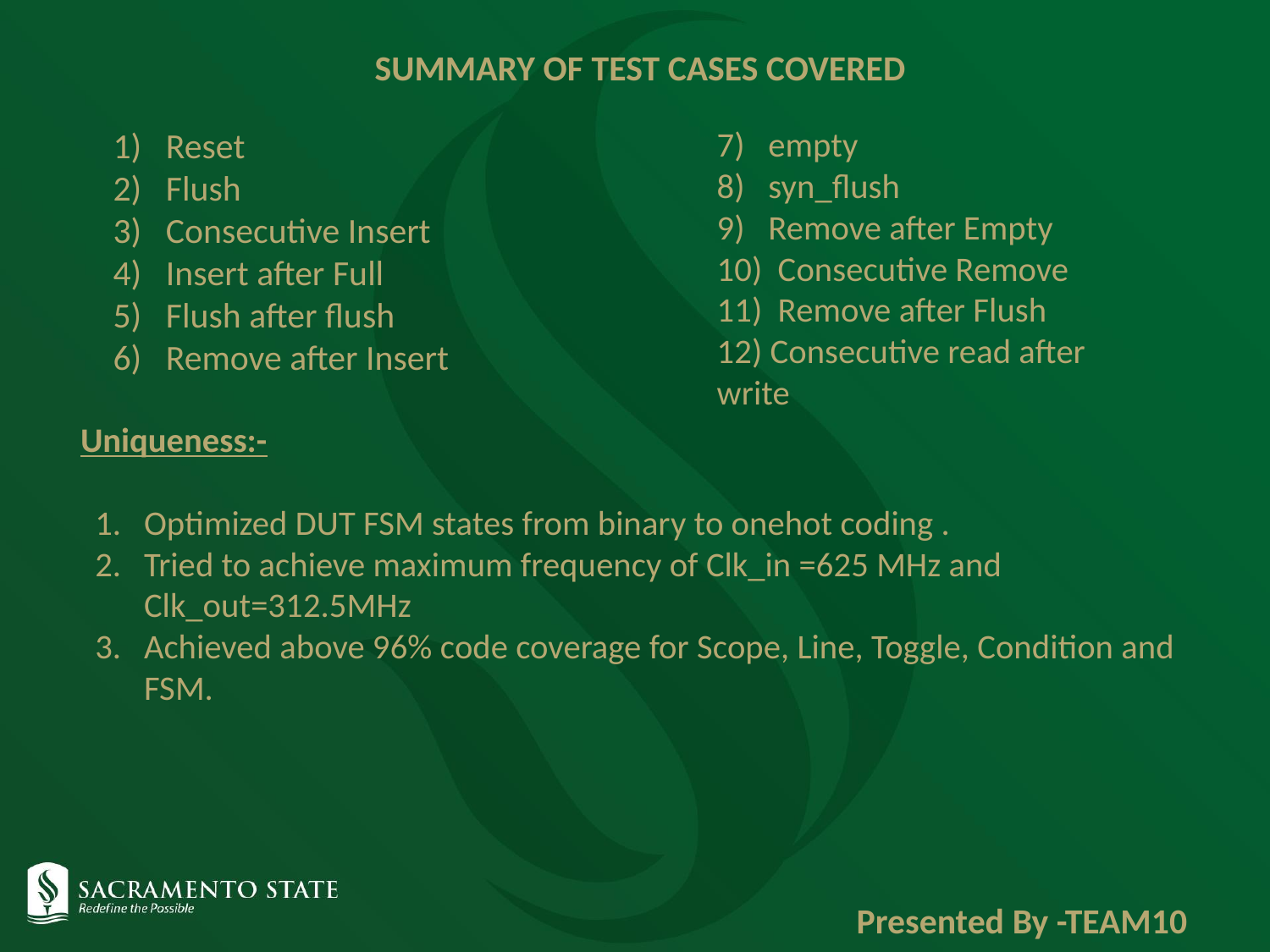

SUMMARY OF TEST CASES COVERED
# 1)   Reset 2)   Flush 3)   Consecutive Insert 4)   Insert after Full 5)   Flush after flush
6)   Remove after Insert

7)   empty
8)   syn_flush
9)   Remove after Empty
10)  Consecutive Remove
11)  Remove after Flush
12) Consecutive read after write
Uniqueness:-

Optimized DUT FSM states from binary to onehot coding .
Tried to achieve maximum frequency of Clk_in =625 MHz and Clk_out=312.5MHz
Achieved above 96% code coverage for Scope, Line, Toggle, Condition and FSM.

Presented By -TEAM10